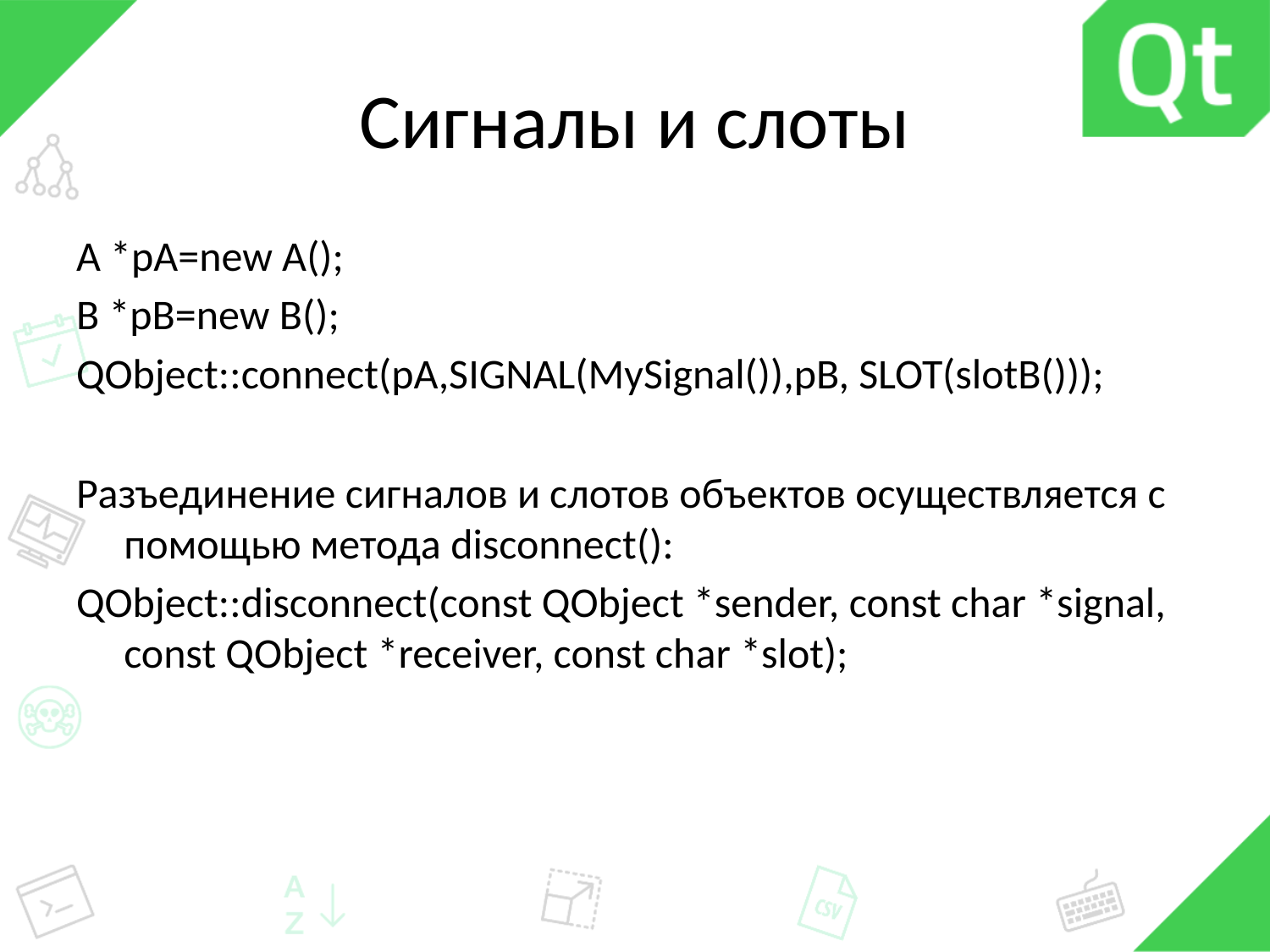

# Сигналы и слоты
A *pA=new A();
B *pB=new B();
QObject::connect(pA,SIGNAL(MySignal()),pB, SLOT(slotB()));

Разъединение сигналов и слотов объектов осуществляется с помощью метода disconnect():
QObject::disconnect(const QObject *sender, const char *signal, const QObject *receiver, const char *slot);